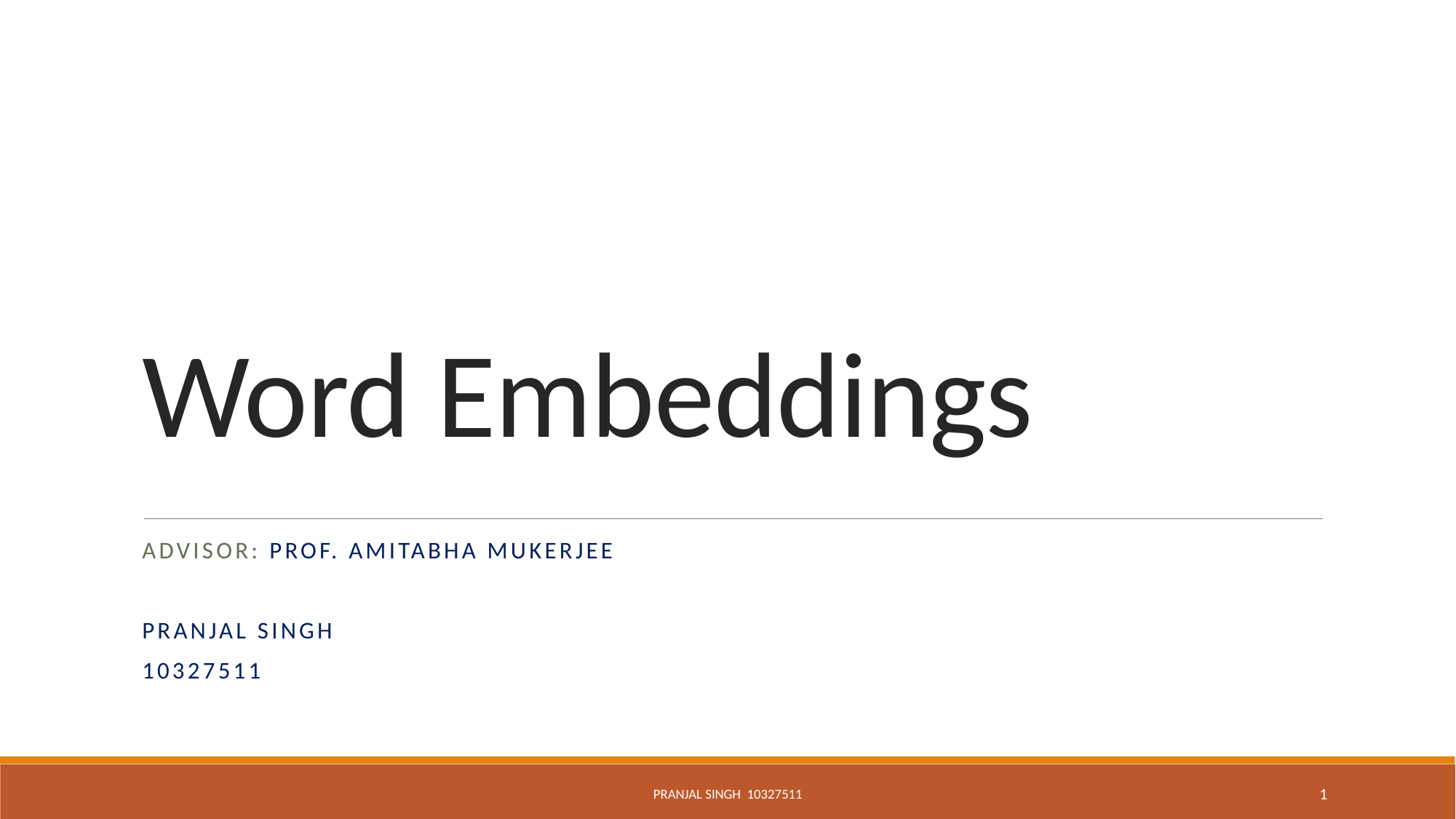

# Word Embeddings
Advisor: Prof. Amitabha Mukerjee

Pranjal singh
10327511
Pranjal Singh  10327511
1